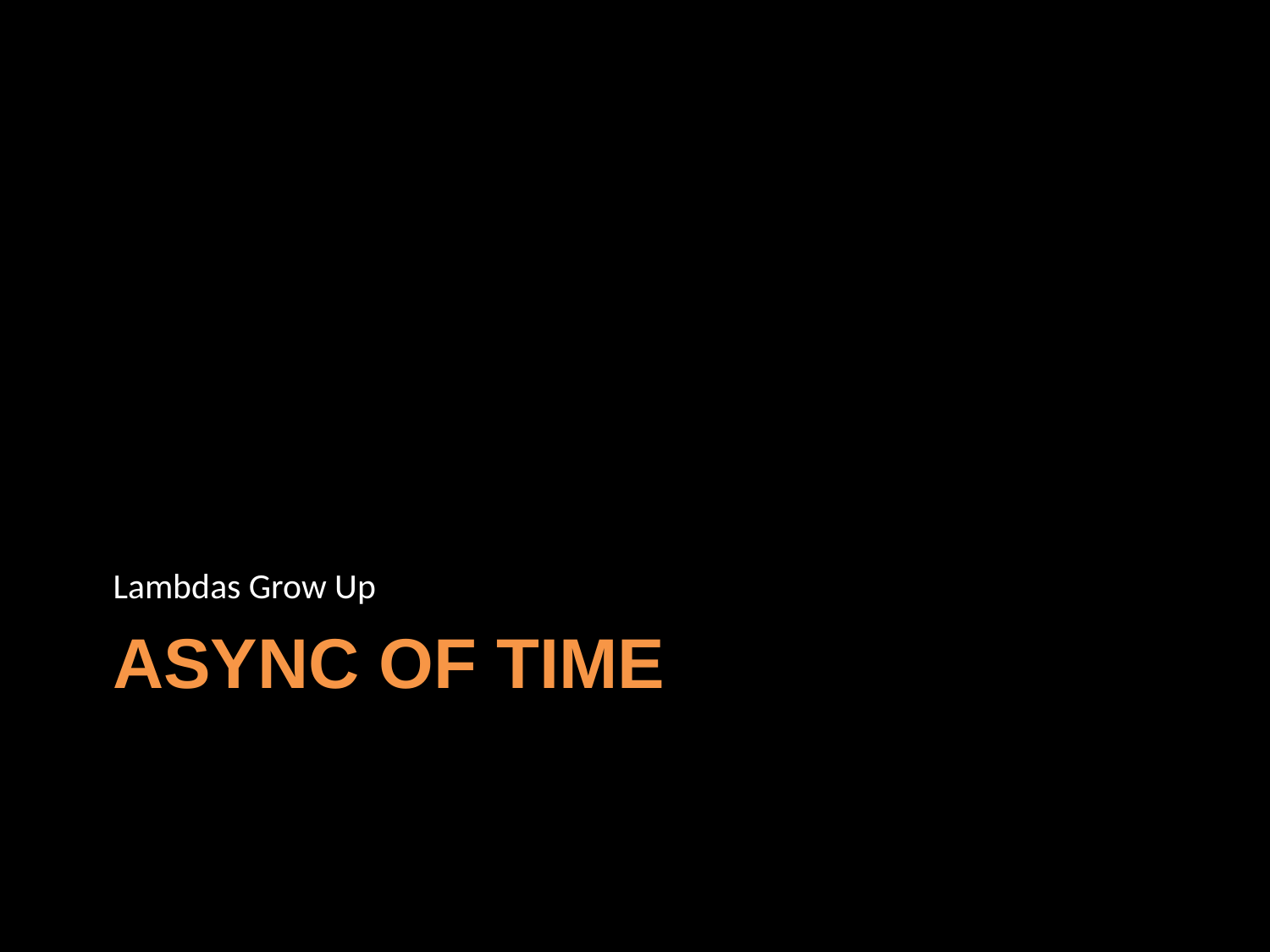

Lambdas Grow Up
# Async of Time